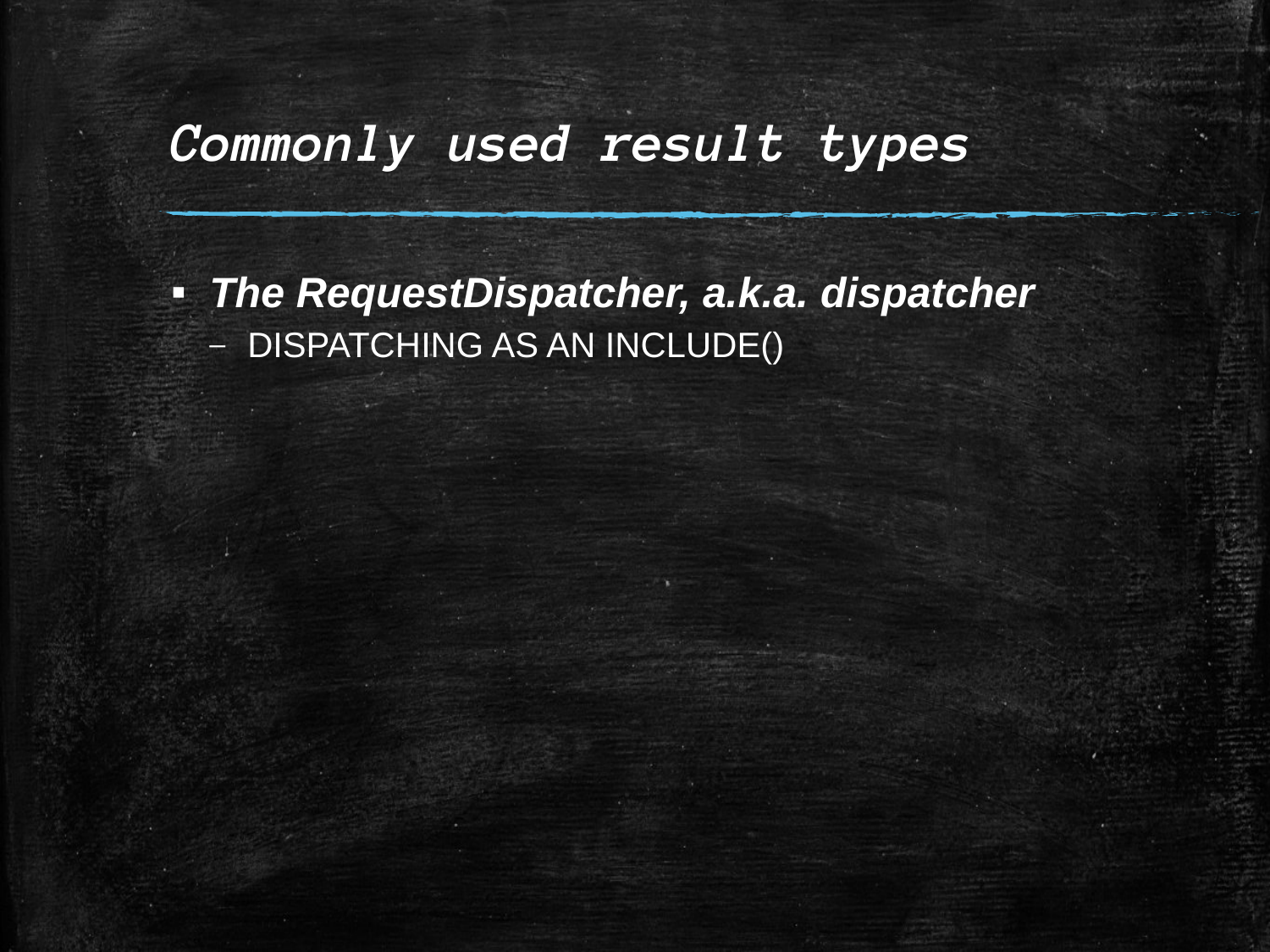

# Commonly used result types
The RequestDispatcher, a.k.a. dispatcher
DISPATCHING AS AN INCLUDE()